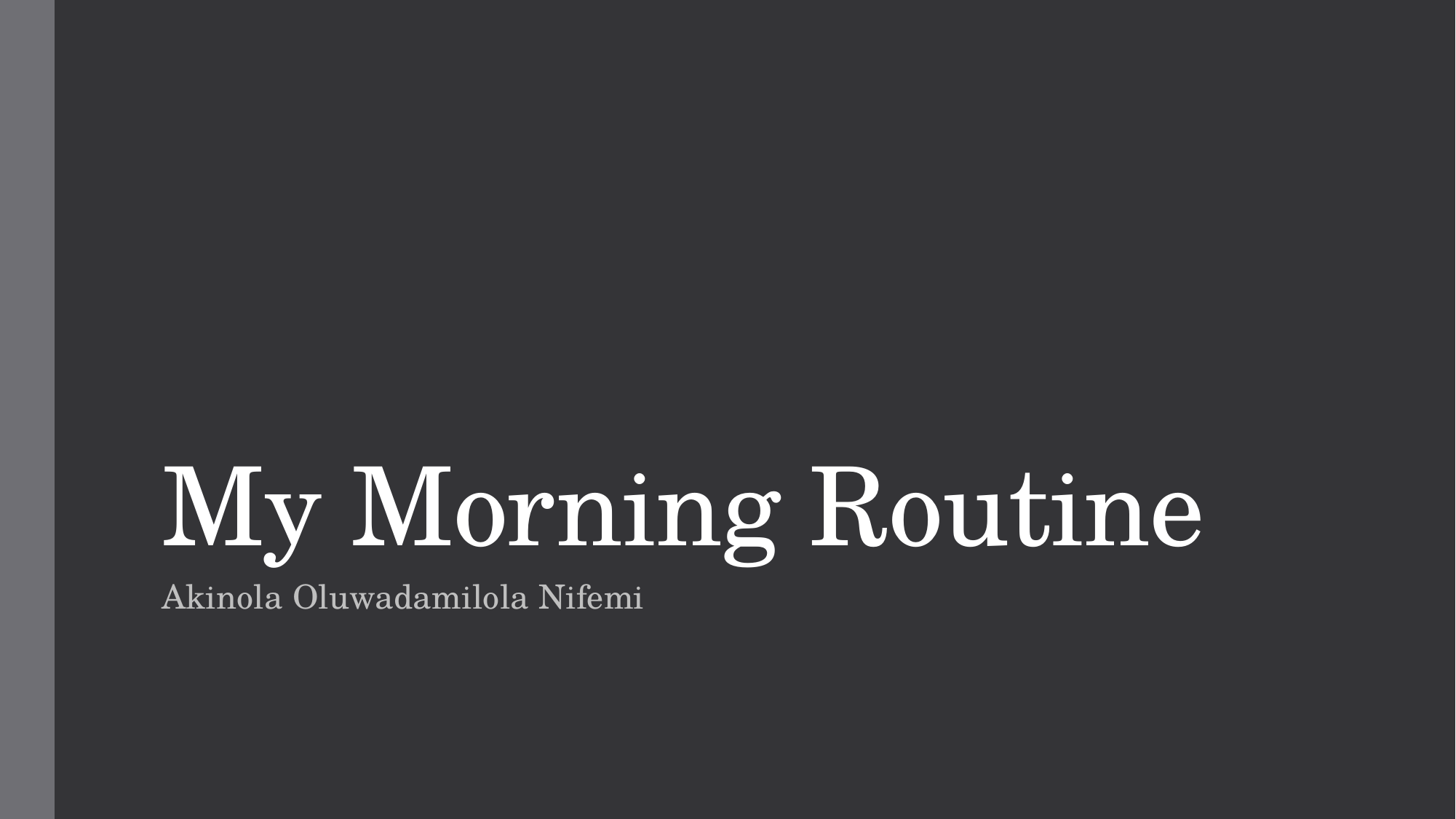

# My Morning Routine
Akinola Oluwadamilola Nifemi